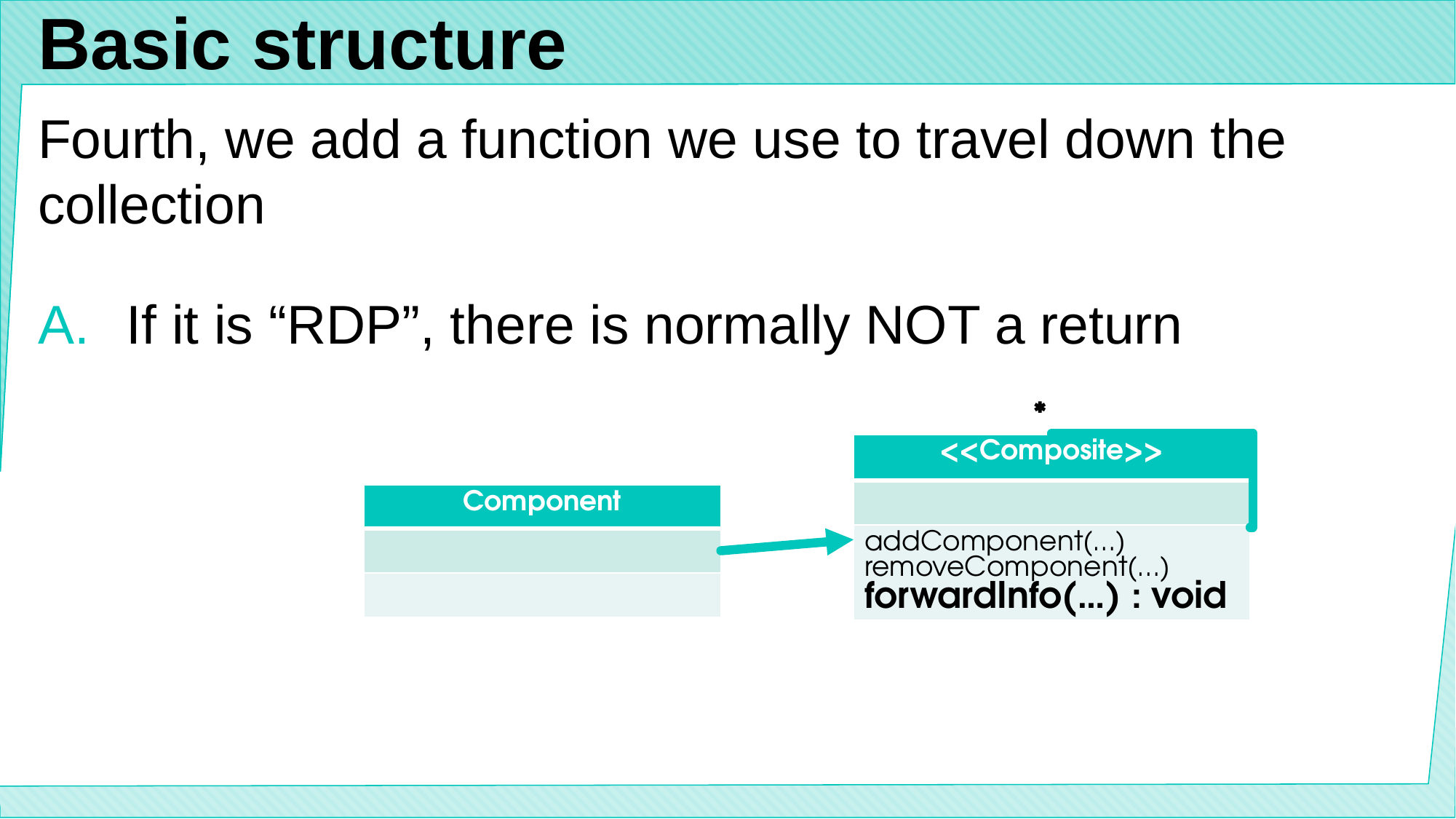

# Basic structure
Fourth, we add a function we use to travel down the collection
If it is “RDP”, there is normally NOT a return

*
| <<Composite>> |
| --- |
|  |
| addComponent(…) removeComponent(…) forwardInfo(…) : void |

| Component |
| --- |
|  |
|  |